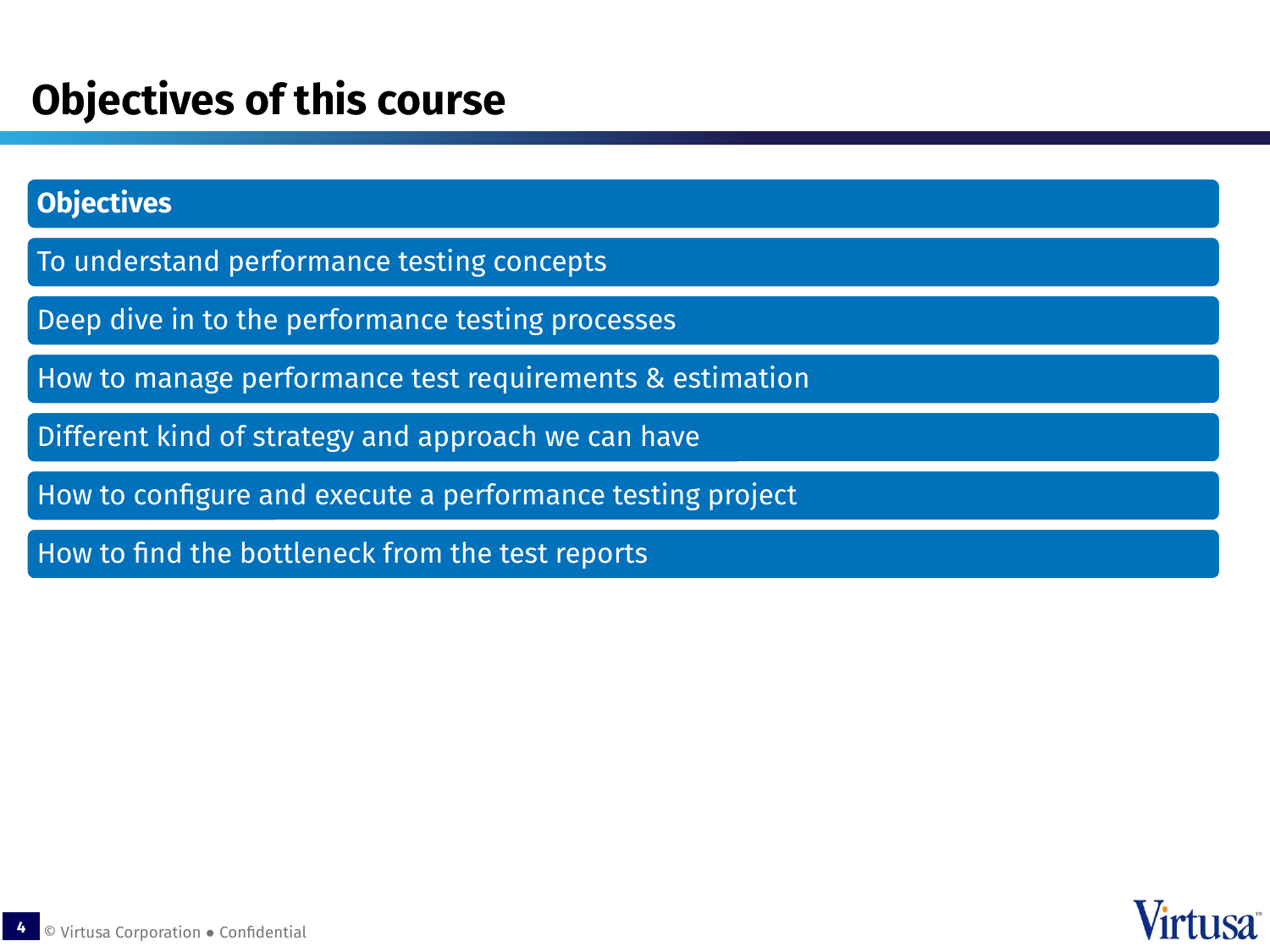

# Objectives of this course
Objectives
To understand performance testing concepts
Deep dive in to the performance testing processes
How to manage performance test requirements & estimation
Different kind of strategy and approach we can have
How to configure and execute a performance testing project
How to find the bottleneck from the test reports